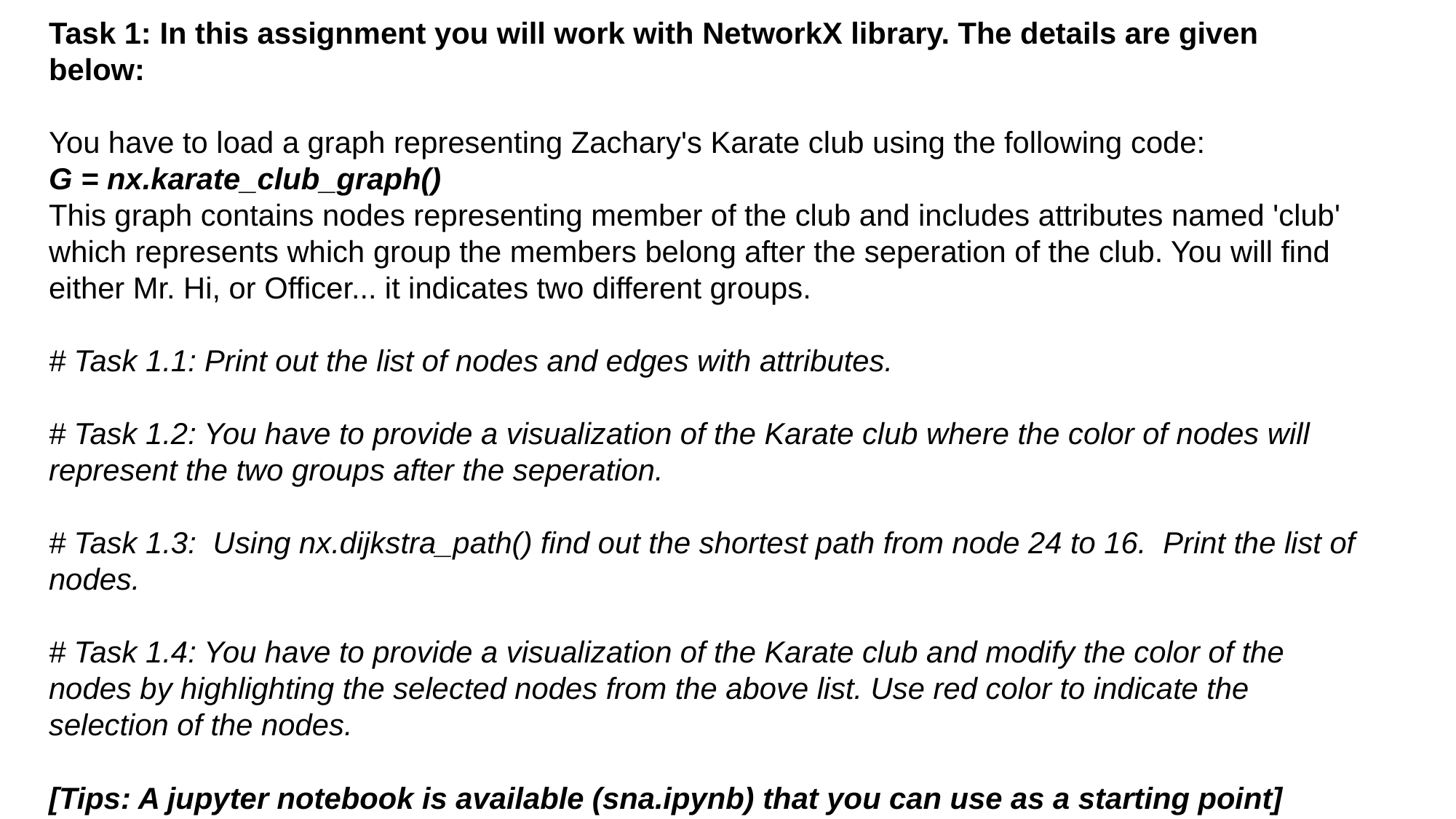

Task 1: In this assignment you will work with NetworkX library. The details are given below:

You have to load a graph representing Zachary's Karate club using the following code:
G = nx.karate_club_graph()
This graph contains nodes representing member of the club and includes attributes named 'club' which represents which group the members belong after the seperation of the club. You will find either Mr. Hi, or Officer... it indicates two different groups.

# Task 1.1: Print out the list of nodes and edges with attributes.

# Task 1.2: You have to provide a visualization of the Karate club where the color of nodes will represent the two groups after the seperation.

# Task 1.3:  Using nx.dijkstra_path() find out the shortest path from node 24 to 16.  Print the list of nodes.

# Task 1.4: You have to provide a visualization of the Karate club and modify the color of the nodes by highlighting the selected nodes from the above list. Use red color to indicate the selection of the nodes.

[Tips: A jupyter notebook is available (sna.ipynb) that you can use as a starting point]